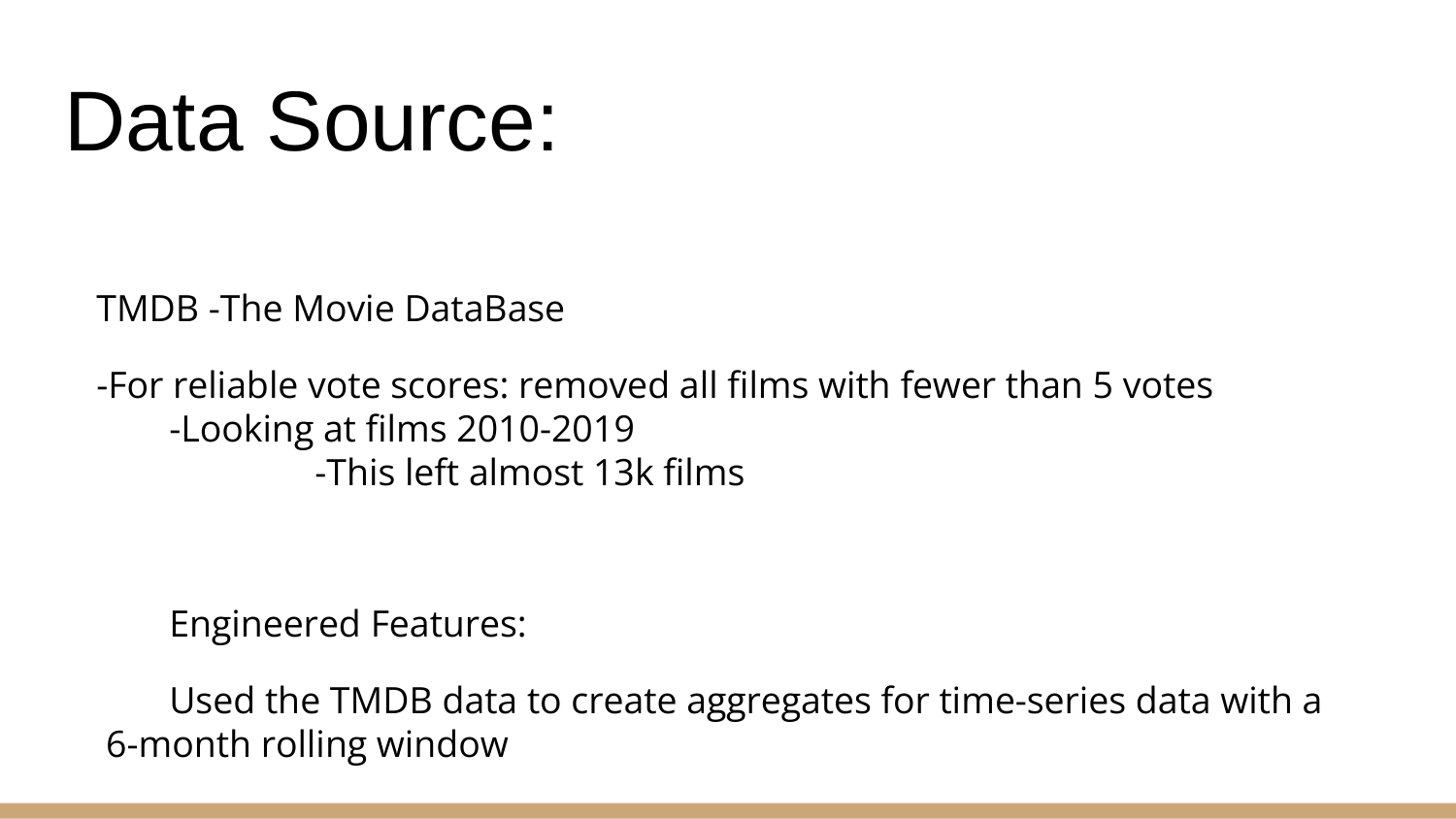

# Data Source:

TMDB -The Movie DataBase
-For reliable vote scores: removed all films with fewer than 5 votes
	-Looking at films 2010-2019
		-This left almost 13k films

	Engineered Features:
	Used the TMDB data to create aggregates for time-series data with a
 6-month rolling window